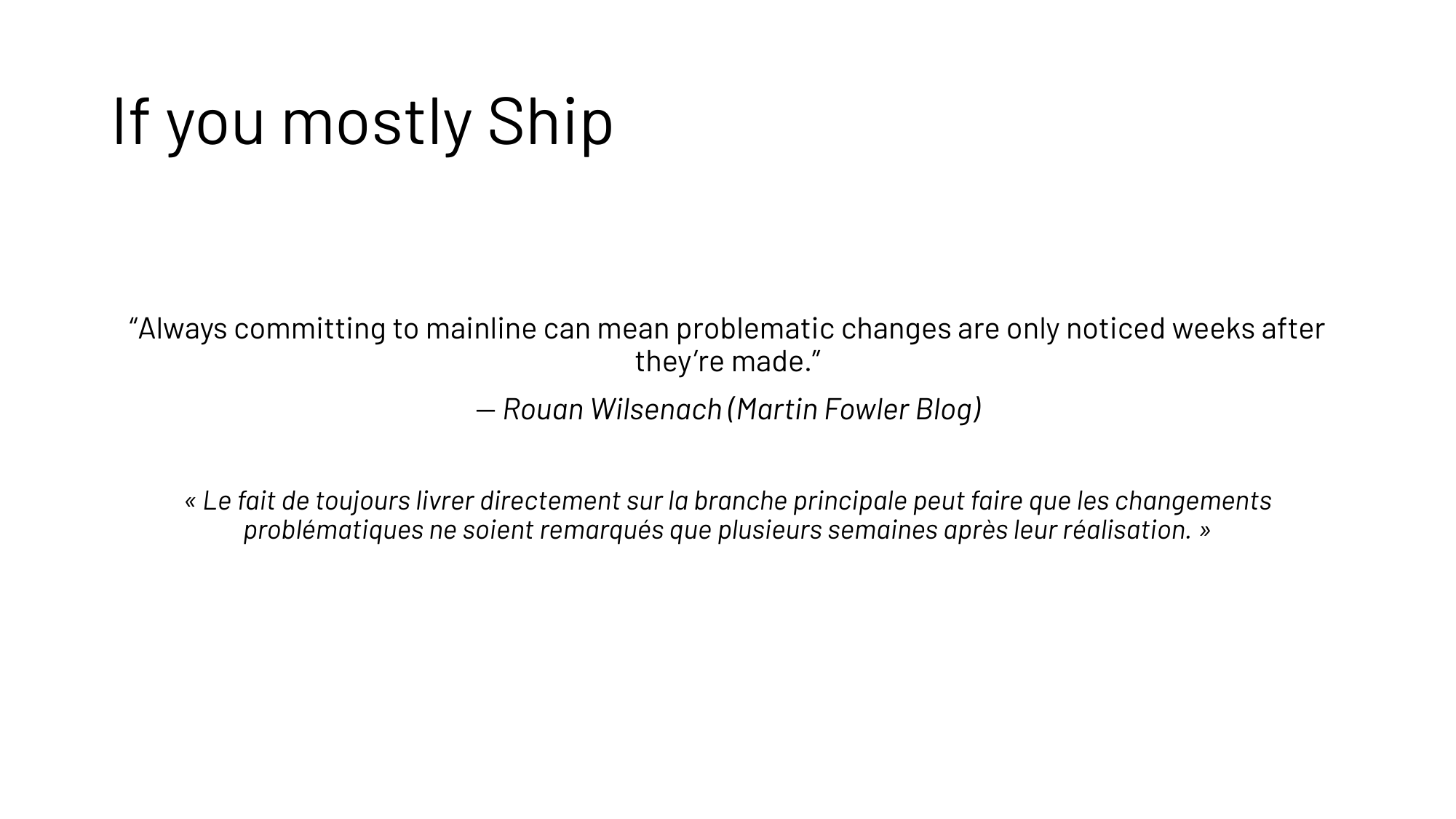

# If you mostly Ship
“Always committing to mainline can mean problematic changes are only noticed weeks after they’re made.”
— Rouan Wilsenach (Martin Fowler Blog)

« Le fait de toujours livrer directement sur la branche principale peut faire que les changements problématiques ne soient remarqués que plusieurs semaines après leur réalisation. »